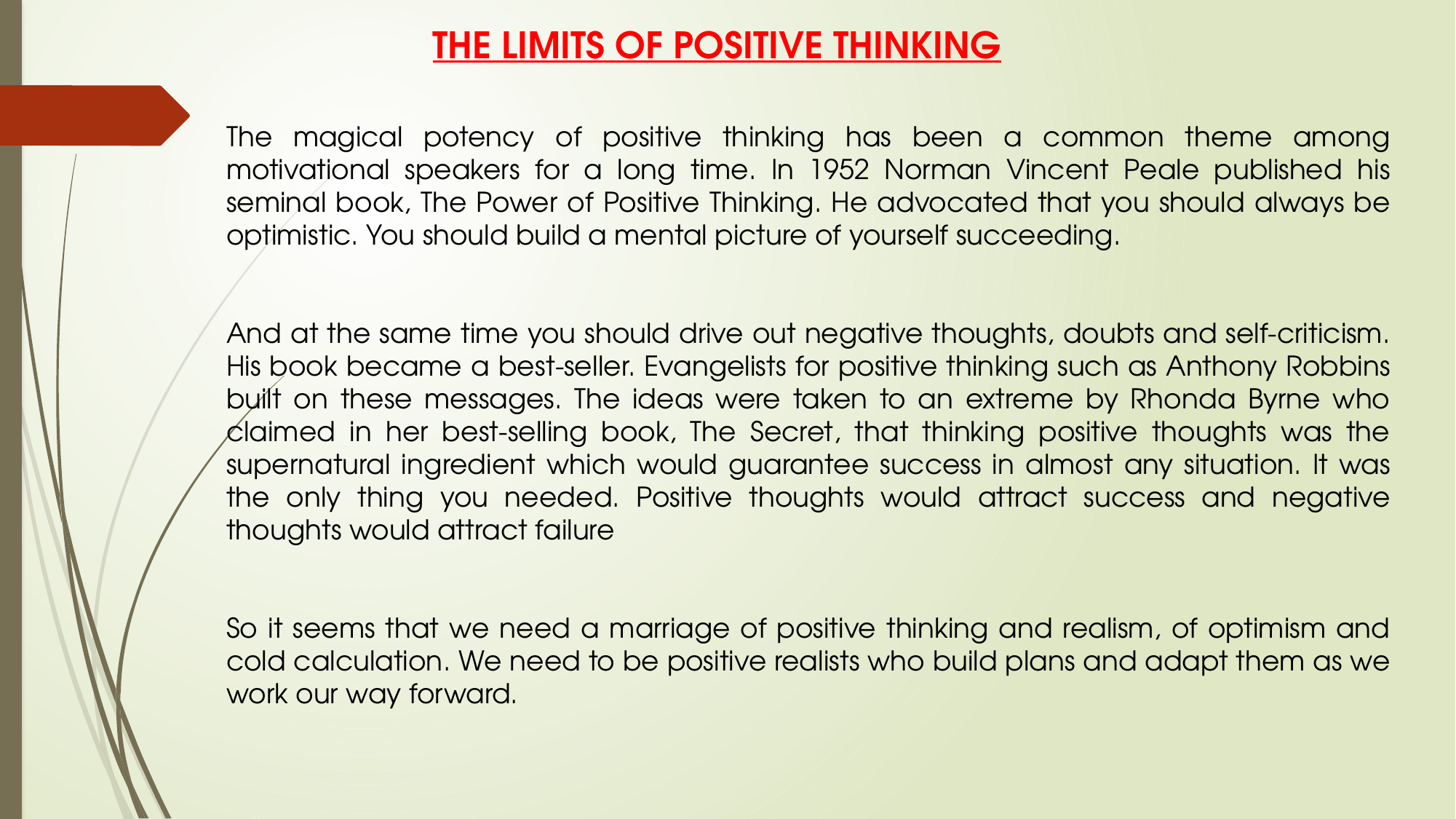

THE LIMITS OF POSITIVE THINKING

The magical potency of positive thinking has been a common theme among motivational speakers for a long time. In 1952 Norman Vincent Peale published his seminal book, The Power of Positive Thinking. He advocated that you should always be optimistic. You should build a mental picture of yourself succeeding.

And at the same time you should drive out negative thoughts, doubts and self-criticism. His book became a best-seller. Evangelists for positive thinking such as Anthony Robbins built on these messages. The ideas were taken to an extreme by Rhonda Byrne who claimed in her best-selling book, The Secret, that thinking positive thoughts was the supernatural ingredient which would guarantee success in almost any situation. It was the only thing you needed. Positive thoughts would attract success and negative thoughts would attract failure

So it seems that we need a marriage of positive thinking and realism, of optimism and cold calculation. We need to be positive realists who build plans and adapt them as we work our way forward.